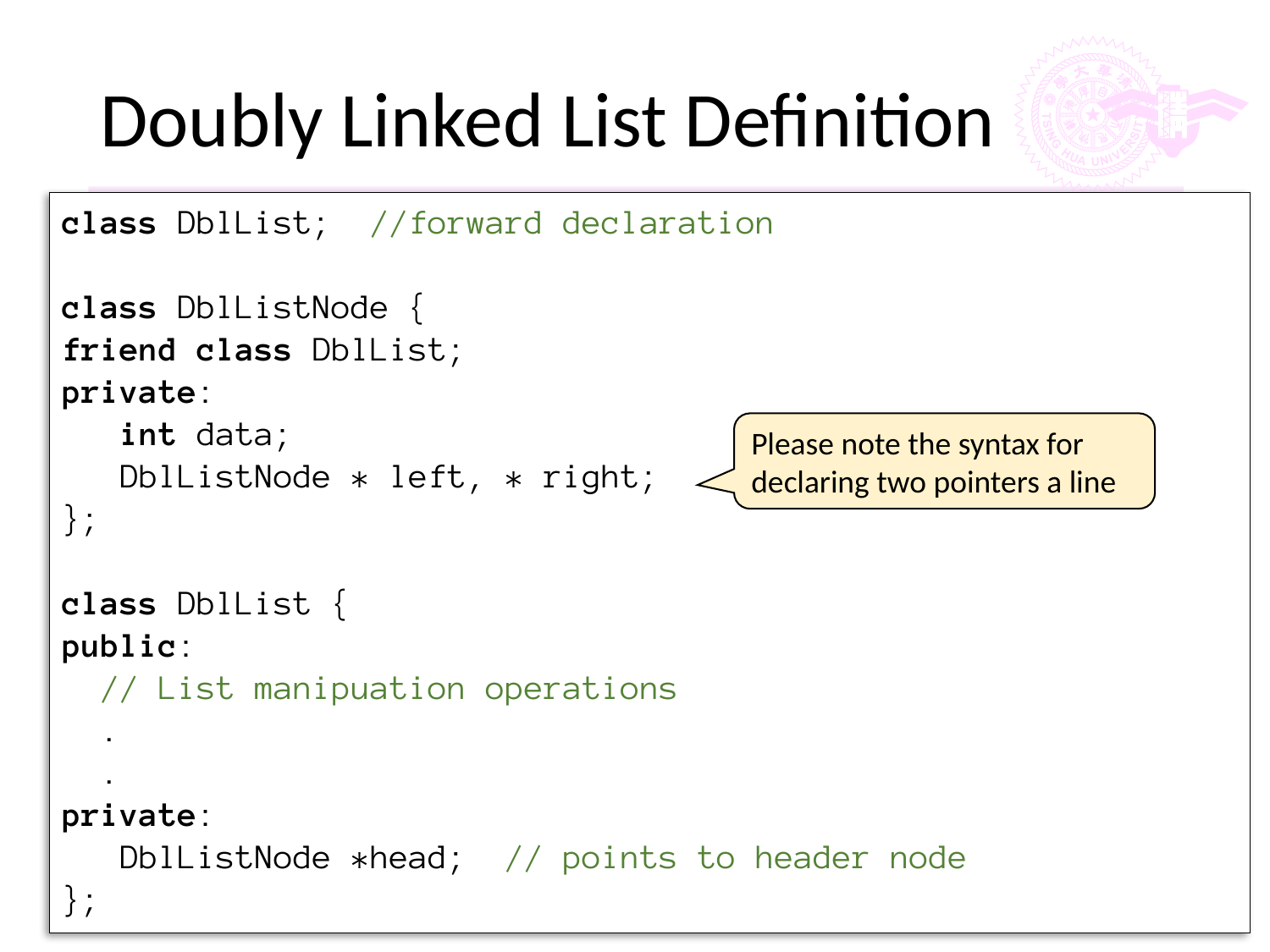

# Doubly Linked List Definition
class DblList;  //forward declaration

class DblListNode {
friend class DblList;
private:
   int data;
   DblListNode * left, * right;
};

class DblList {
public:
  // List manipuation operations
  .
  .
private:
   DblListNode *head;  // points to header node
};

Please note the syntax for declaring two pointers a line
154